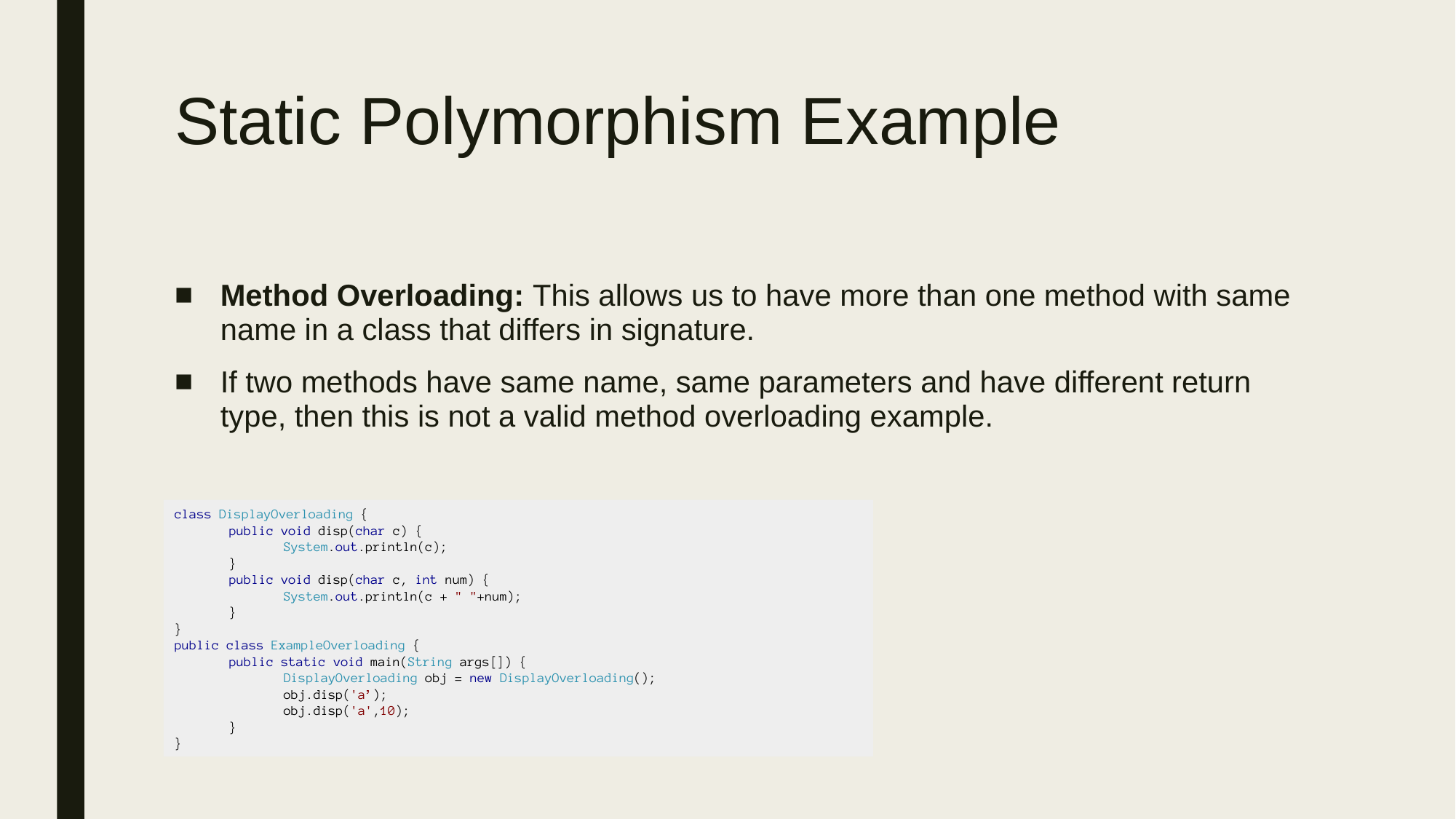

# Static Polymorphism Example
Method Overloading: This allows us to have more than one method with same name in a class that differs in signature.
If two methods have same name, same parameters and have different return type, then this is not a valid method overloading example.
class DisplayOverloading {
public void disp(char c) {
System.out.println(c);
}
public void disp(char c, int num) {
System.out.println(c + " "+num);
}
}
public class ExampleOverloading {
public static void main(String args[]) {
DisplayOverloading obj = new DisplayOverloading();
obj.disp('a’);
obj.disp('a',10);
}
}